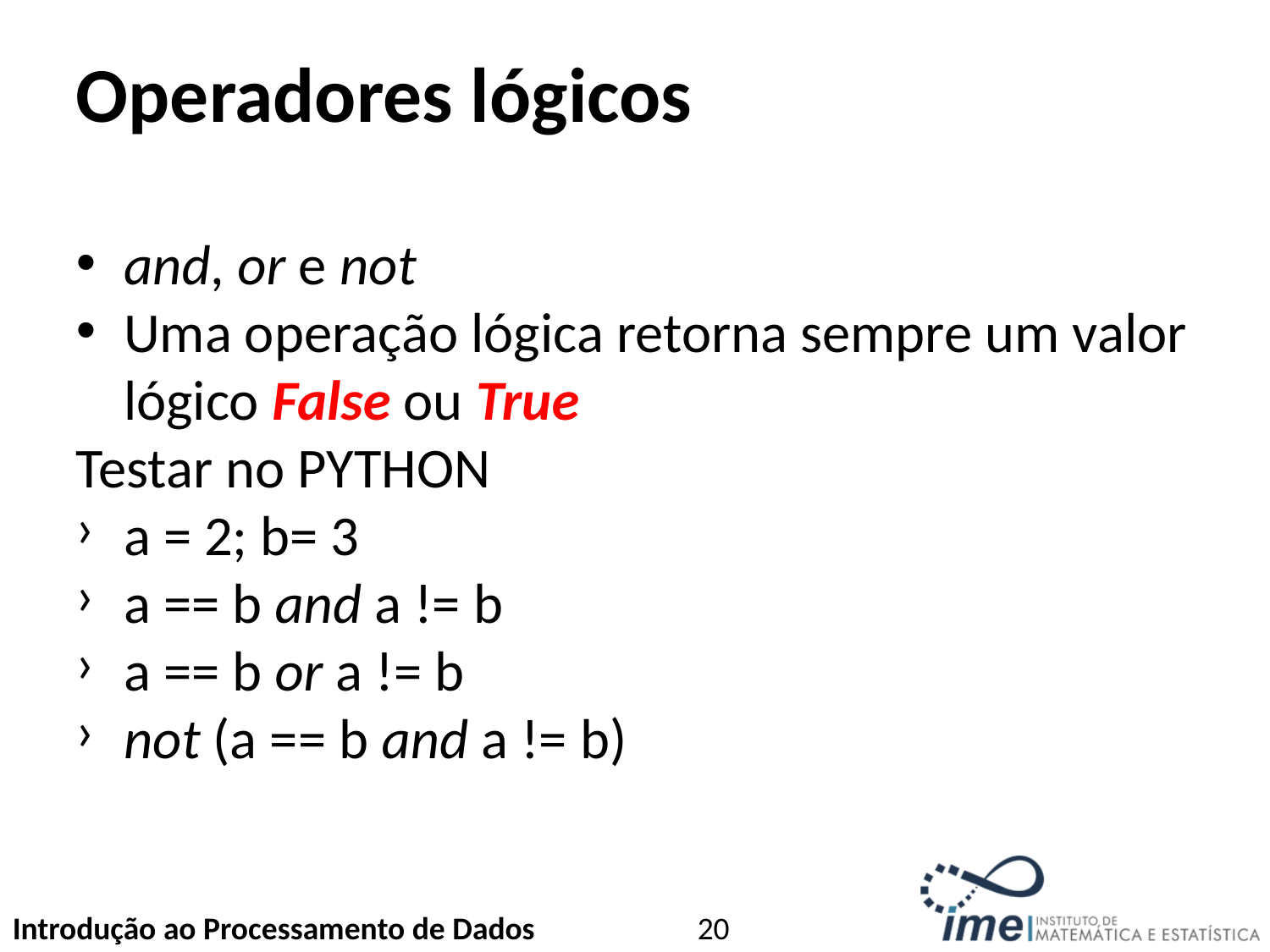

Operadores lógicos
and, or e not
Uma operação lógica retorna sempre um valor lógico False ou True
Testar no PYTHON
a = 2; b= 3
a == b and a != b
a == b or a != b
not (a == b and a != b)

20